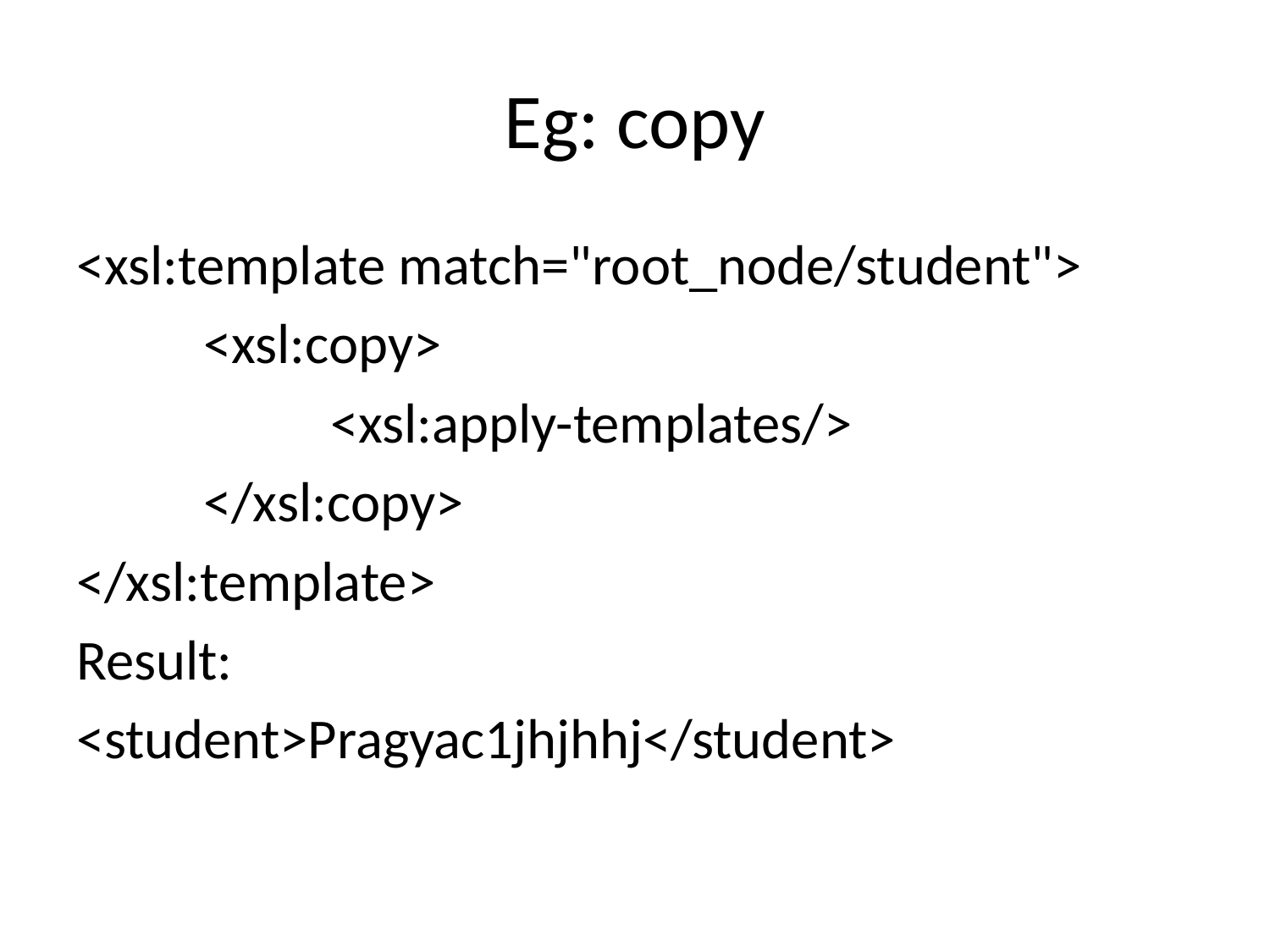

# Eg: copy
<xsl:template match="root_node/student">
	<xsl:copy>
		<xsl:apply-templates/>
	</xsl:copy>
</xsl:template>
Result:
<student>Pragyac1jhjhhj</student>